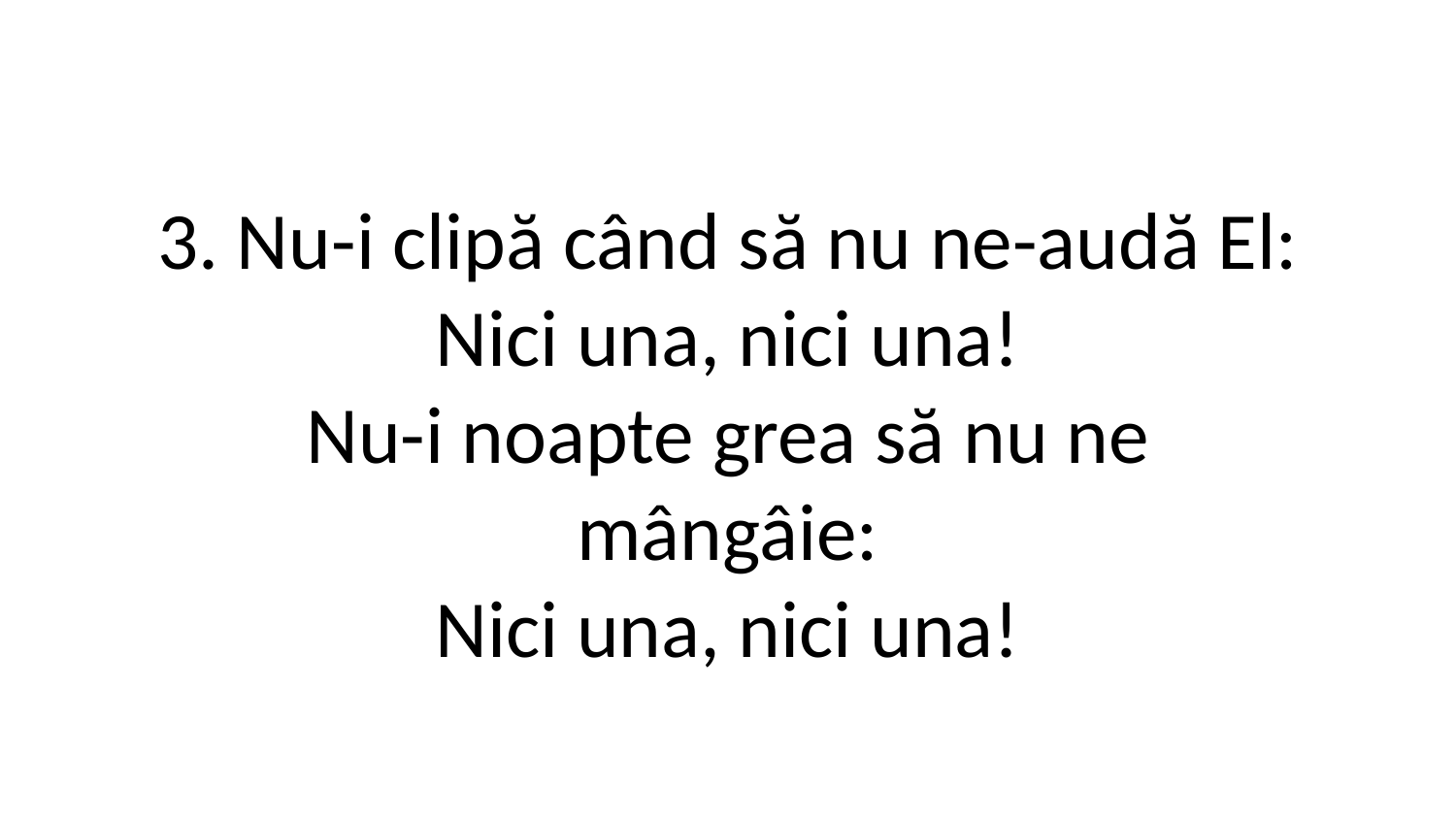

3. Nu-i clipă când să nu ne-audă El:
Nici una, nici una!
Nu-i noapte grea să nu ne
mângâie:
Nici una, nici una!